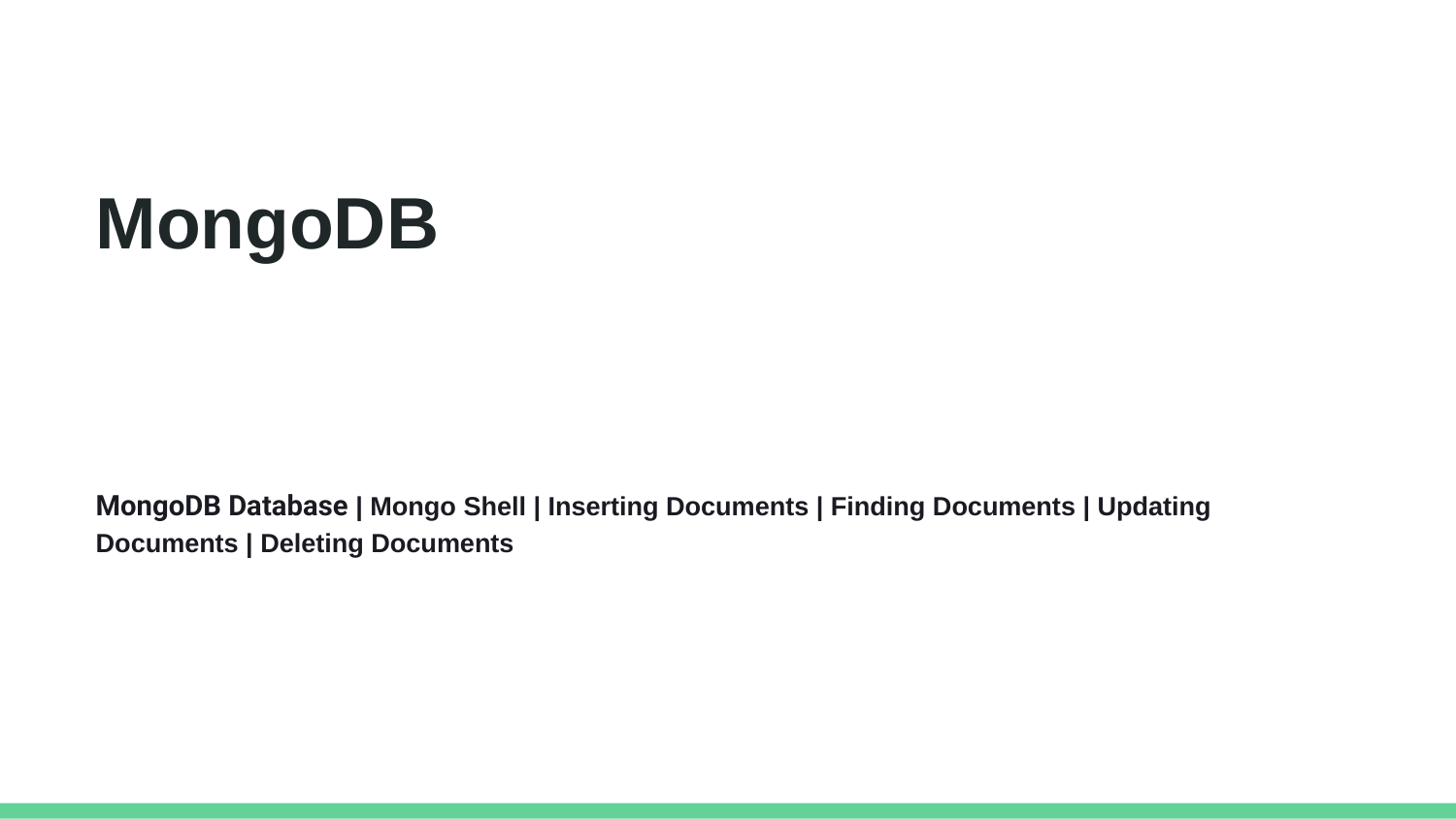

MongoDB
MongoDB Database | Mongo Shell | Inserting Documents | Finding Documents | Updating Documents | Deleting Documents